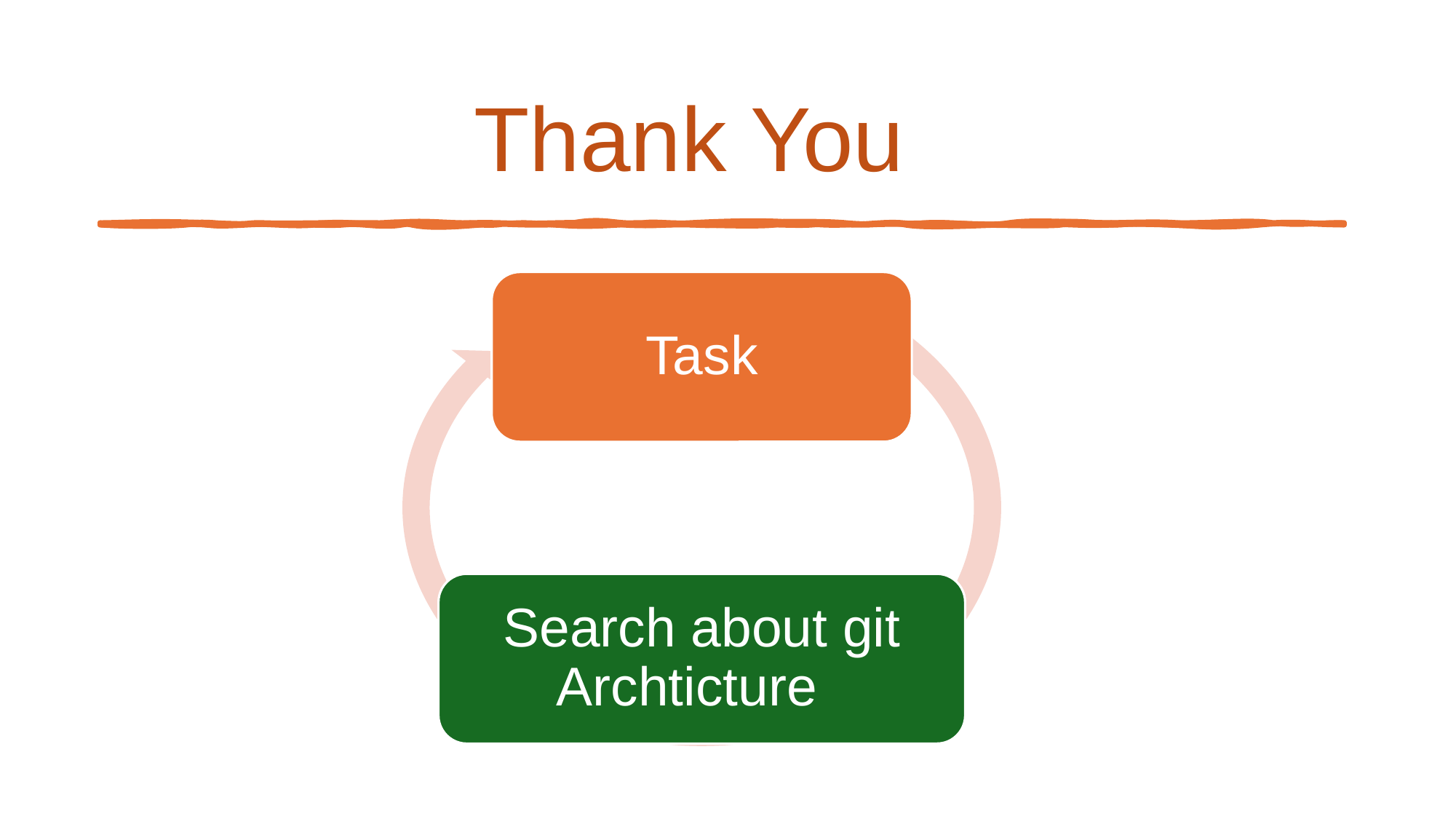

Thank You

Task

Search about git Archticture